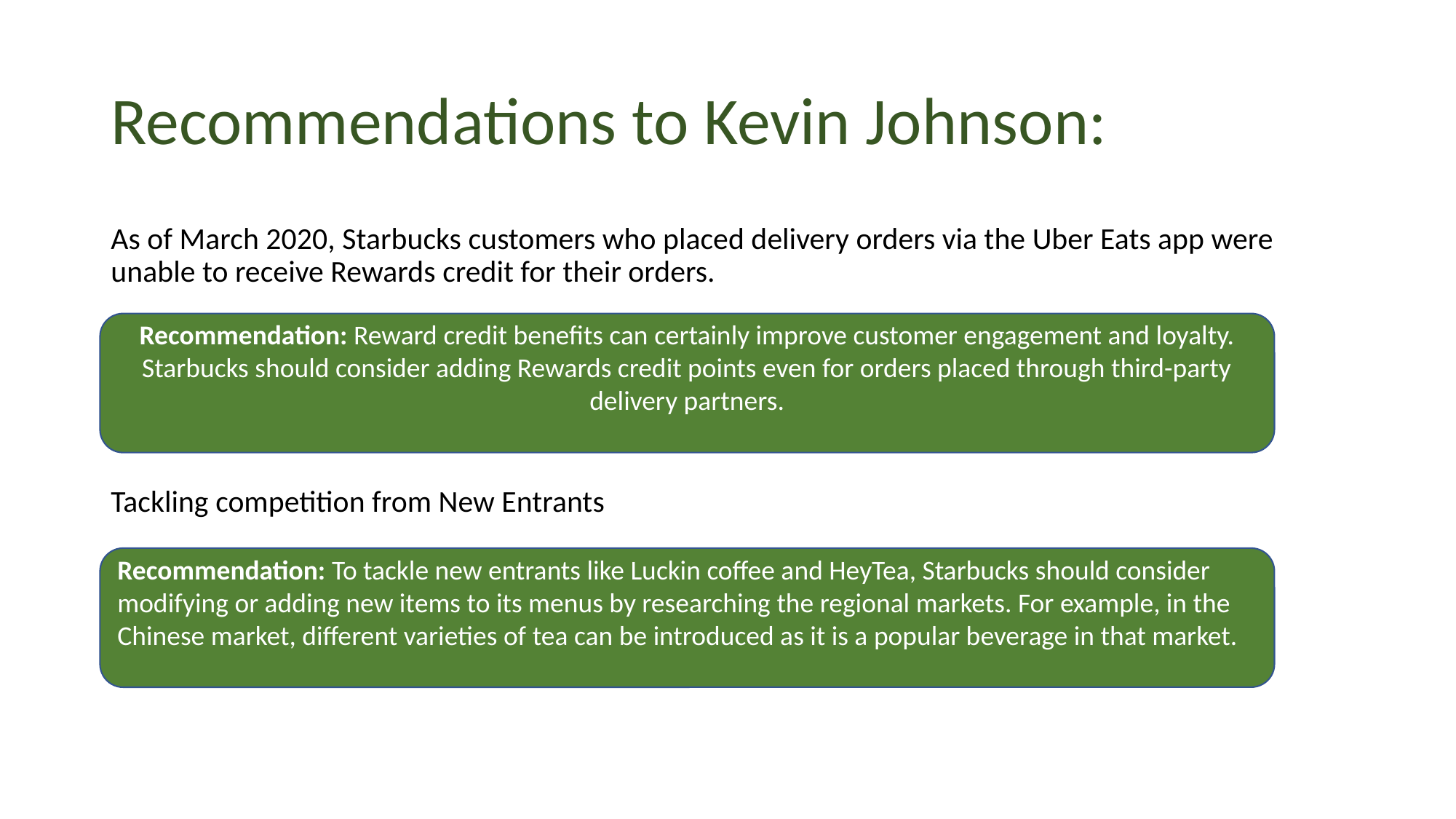

# Recommendations to Kevin Johnson:
As of March 2020, Starbucks customers who placed delivery orders via the Uber Eats app were unable to receive Rewards credit for their orders.

Tackling competition from New Entrants

Recommendation: Reward credit benefits can certainly improve customer engagement and loyalty. Starbucks should consider adding Rewards credit points even for orders placed through third-party delivery partners.

Recommendation: To tackle new entrants like Luckin coffee and HeyTea, Starbucks should consider modifying or adding new items to its menus by researching the regional markets. For example, in the Chinese market, different varieties of tea can be introduced as it is a popular beverage in that market.